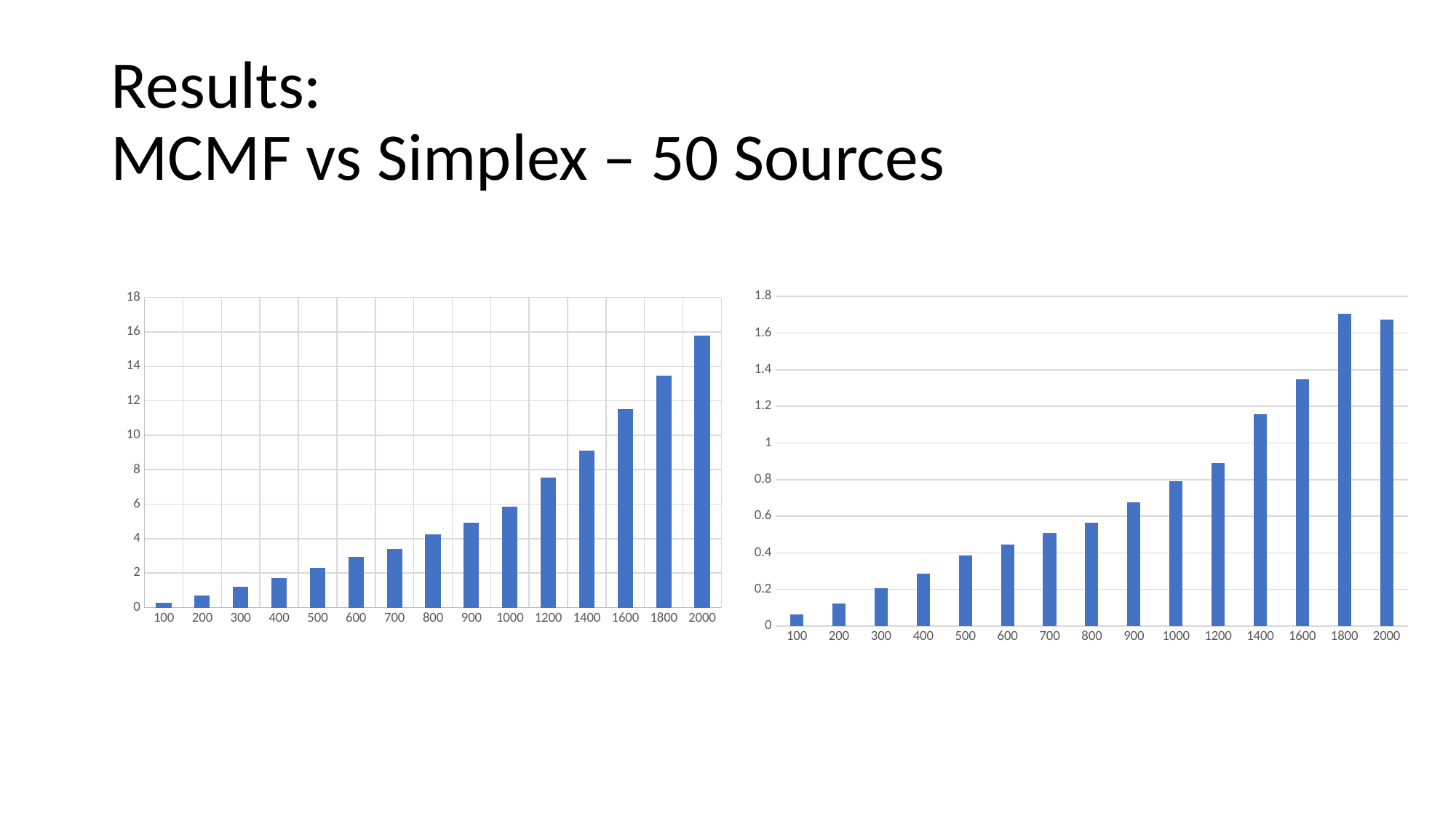

# Results: MCMF vs Simplex – 50 Sources

### Chart

| Category |  |
|---|---|
| 100 | 0.292124271392822 |
| 200 | 0.684208393096923 |
| 300 | 1.20023775100708 |
| 400 | 1.69966578483581 |
| 500 | 2.28831434249877 |
| 600 | 2.94475817680358 |
| 700 | 3.41779541969299 |
| 800 | 4.24304628372192 |
| 900 | 4.90831851959228 |
| 1000 | 5.87178468704223 |
| 1200 | 7.52598214149475 |
| 1400 | 9.10834598541259 |
| 1600 | 11.5233535766601 |
| 1800 | 13.4766697883605 |
| 2000 | 15.7671501636505 |

### Chart

| Category |  |
|---|---|
| 100 | 0.0655059814453125 |
| 200 | 0.123422861099243 |
| 300 | 0.20497727394104 |
| 400 | 0.286019563674926 |
| 500 | 0.384481906890869 |
| 600 | 0.445690393447876 |
| 700 | 0.509012937545776 |
| 800 | 0.564261436462402 |
| 900 | 0.674559831619262 |
| 1000 | 0.791183710098266 |
| 1200 | 0.889278888702392 |
| 1400 | 1.15712308883667 |
| 1600 | 1.34854006767272 |
| 1800 | 1.70697879791259 |
| 2000 | 1.67446231842041 |